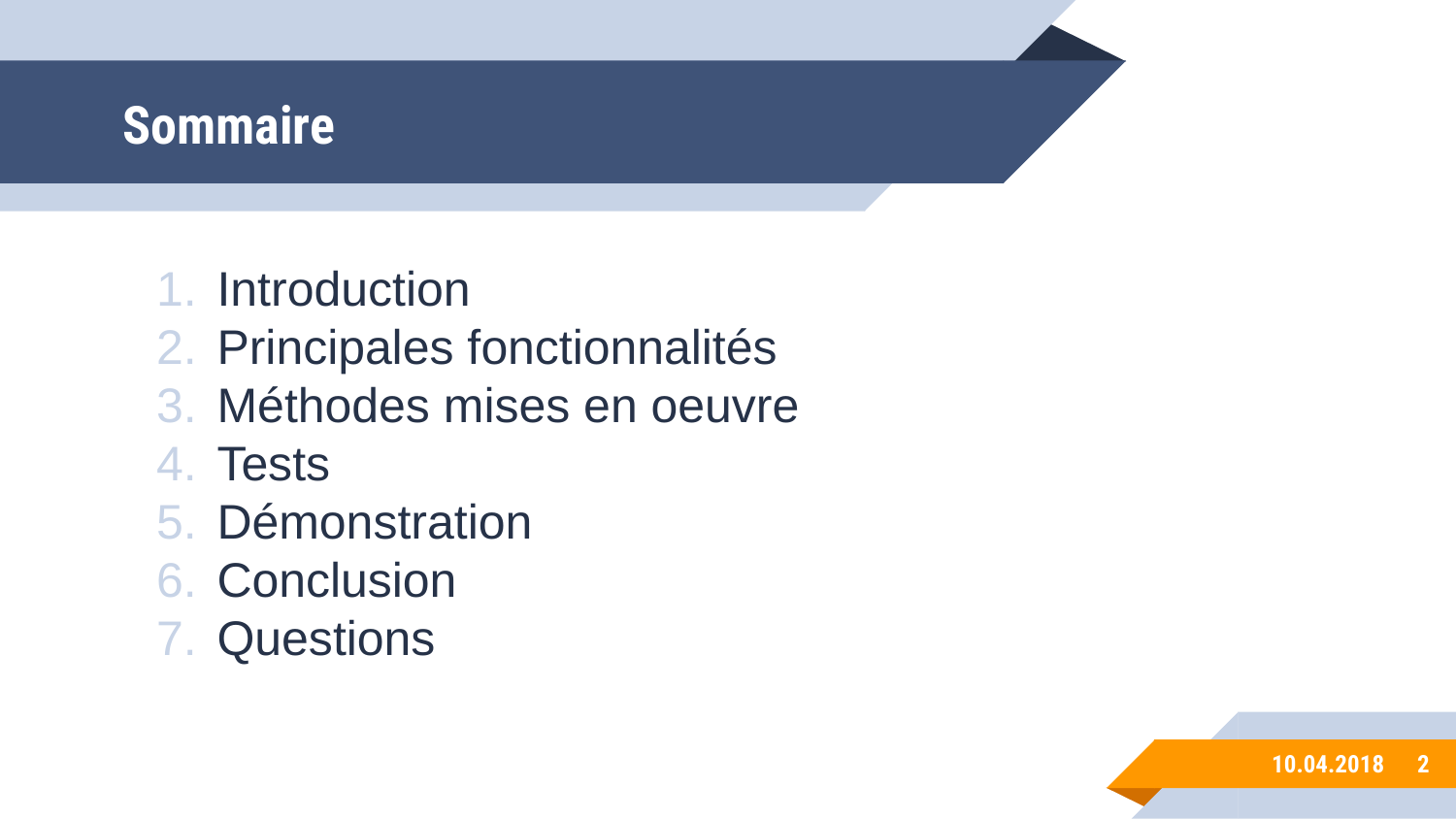

# Sommaire
Introduction
Principales fonctionnalités
Méthodes mises en oeuvre
Tests
Démonstration
Conclusion
Questions
10.04.2018	2